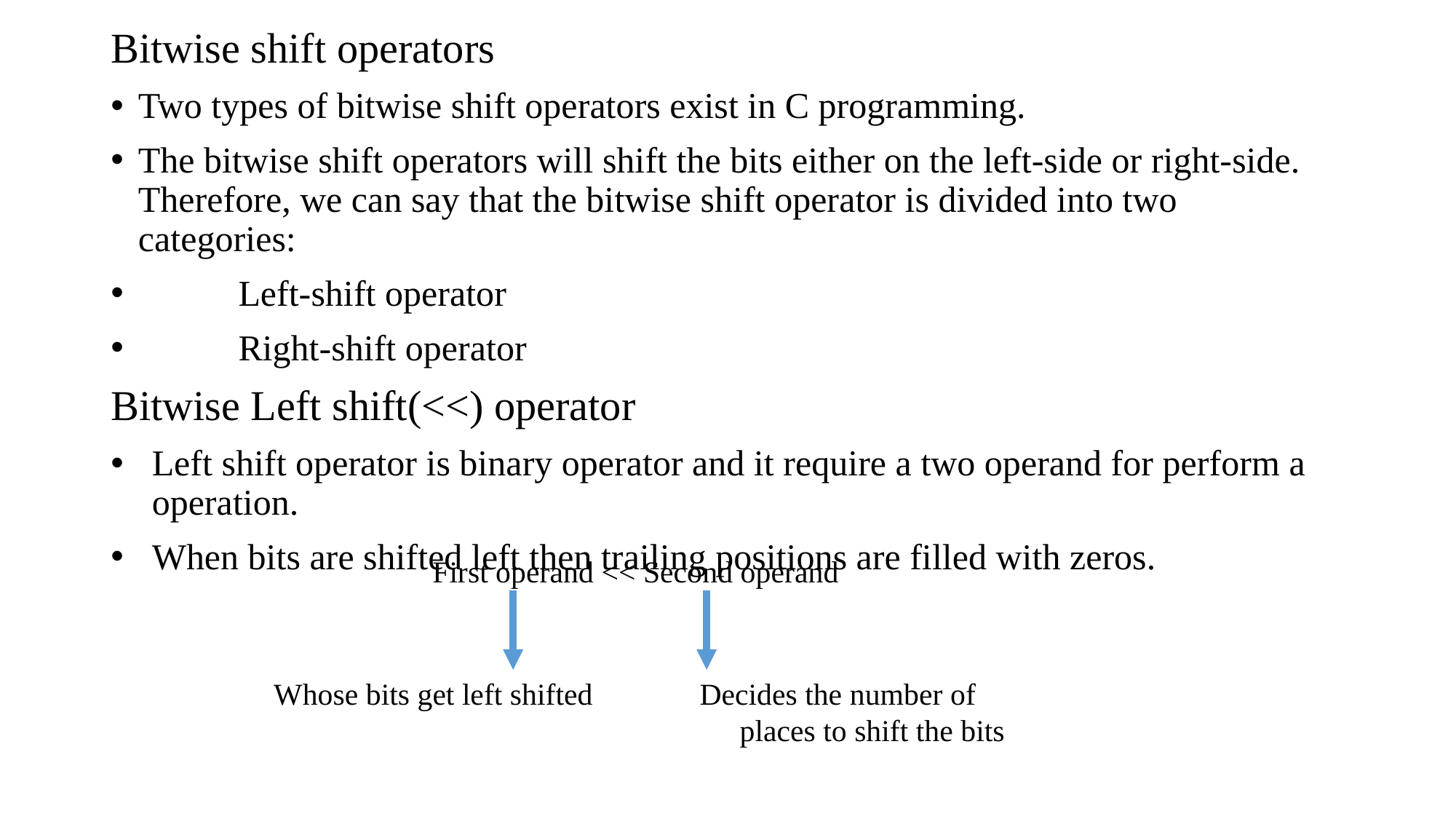

Bitwise shift operators
Two types of bitwise shift operators exist in C programming.
The bitwise shift operators will shift the bits either on the left-side or right-side. Therefore, we can say that the bitwise shift operator is divided into two categories:
           Left-shift operator
           Right-shift operator
Bitwise Left shift(<<) operator
Left shift operator is binary operator and it require a two operand for perform a operation.
When bits are shifted left then trailing positions are filled with zeros.

First operand << Second operand
   Whose bits get left shifted              Decides the number of
                                                                places to shift the bits